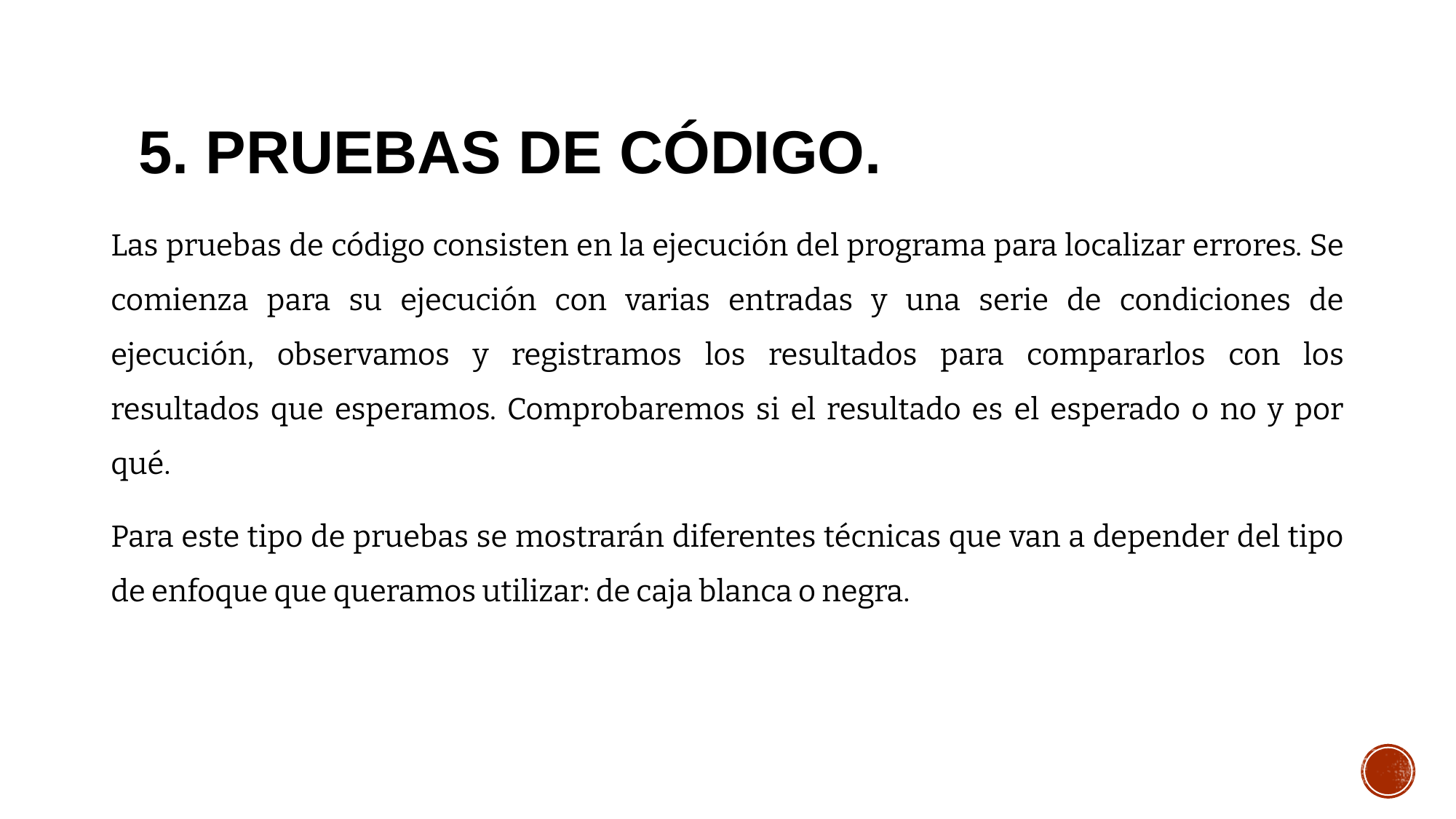

# 5. Pruebas de código.
Las pruebas de código consisten en la ejecución del programa para localizar errores. Se comienza para su ejecución con varias entradas y una serie de condiciones de ejecución, observamos y registramos los resultados para compararlos con los resultados que esperamos. Comprobaremos si el resultado es el esperado o no y por qué.
Para este tipo de pruebas se mostrarán diferentes técnicas que van a depender del tipo de enfoque que queramos utilizar: de caja blanca o negra.